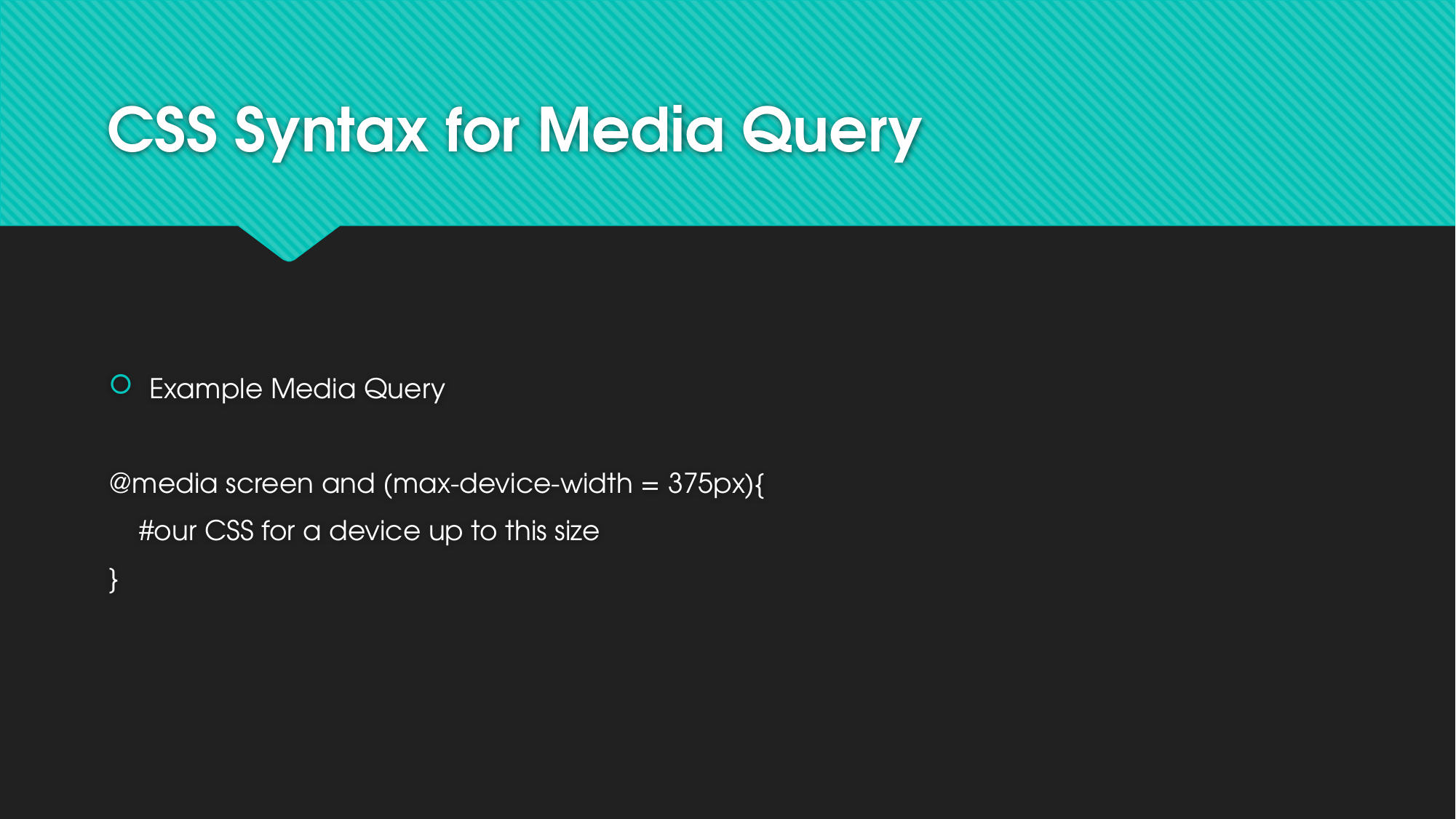

# CSS Syntax for Media Query
Example Media Query

@media screen and (max-device-width = 375px){
    #our CSS for a device up to this size
}